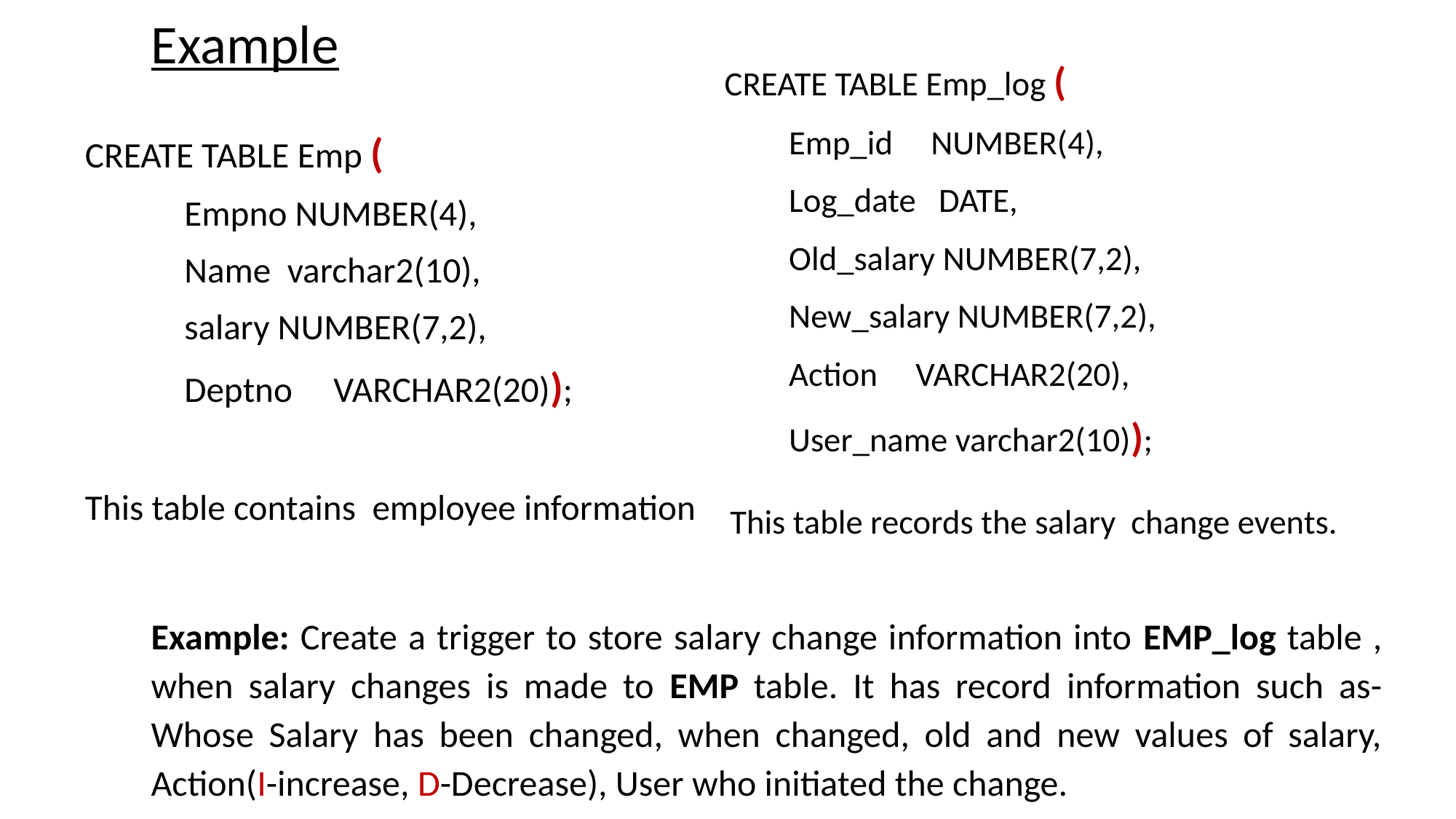

# Example
CREATE TABLE Emp_log (
	Emp_id     NUMBER(4),
	Log_date   DATE,
	Old_salary NUMBER(7,2),
	New_salary NUMBER(7,2),
	Action     VARCHAR2(20),
	User_name varchar2(10));

 This table records the salary  change events.
CREATE TABLE Emp (
	Empno NUMBER(4),
	Name  varchar2(10),
	salary NUMBER(7,2),
	Deptno     VARCHAR2(20));

This table contains  employee information
Example: Create a trigger to store salary change information into EMP_log table , when salary changes is made to EMP table. It has record information such as- Whose Salary has been changed, when changed, old and new values of salary, Action(I-increase, D-Decrease), User who initiated the change.